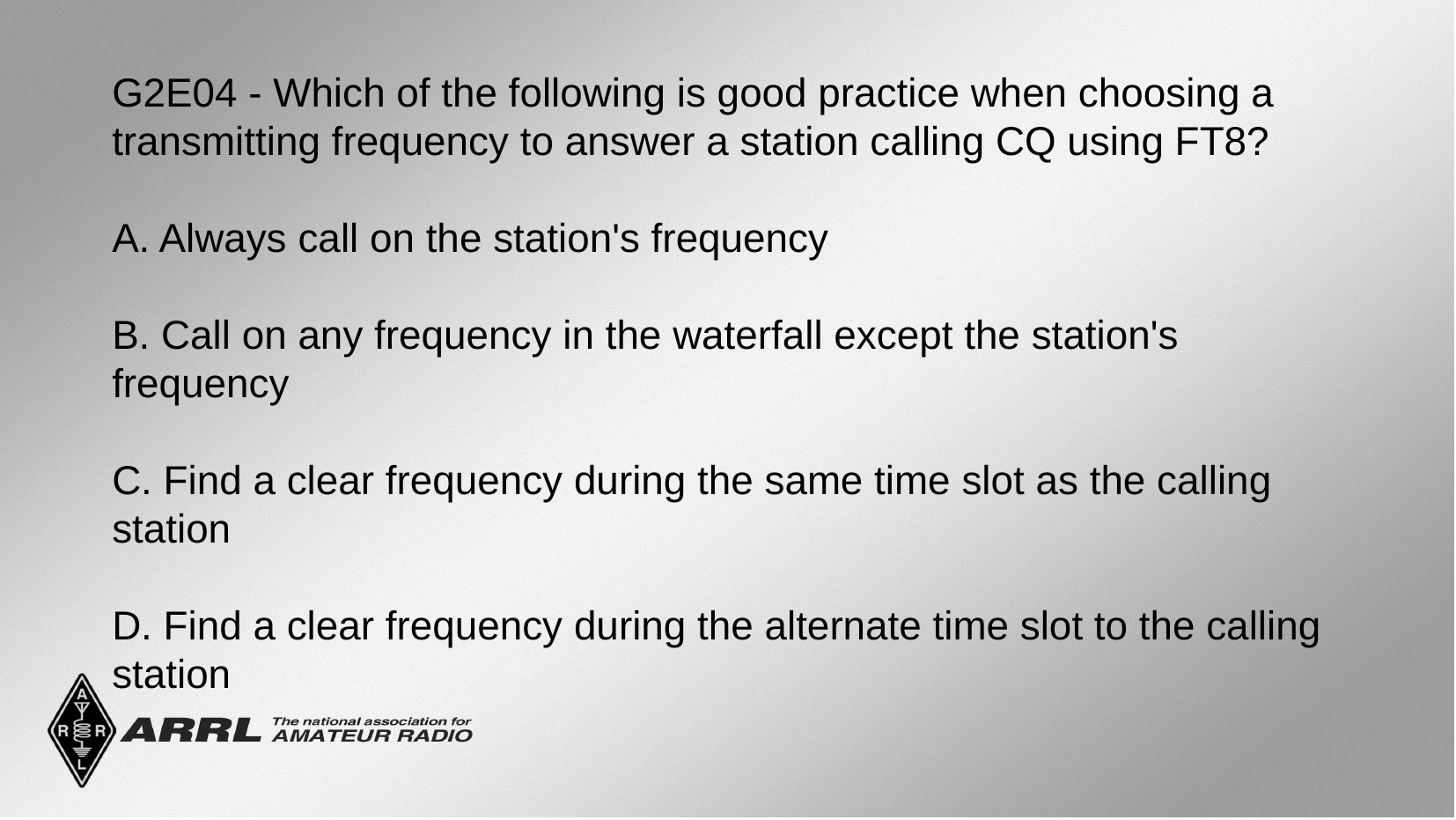

G2E04 - Which of the following is good practice when choosing a transmitting frequency to answer a station calling CQ using FT8?

A. Always call on the station's frequency

B. Call on any frequency in the waterfall except the station's frequency

C. Find a clear frequency during the same time slot as the calling station

D. Find a clear frequency during the alternate time slot to the calling station